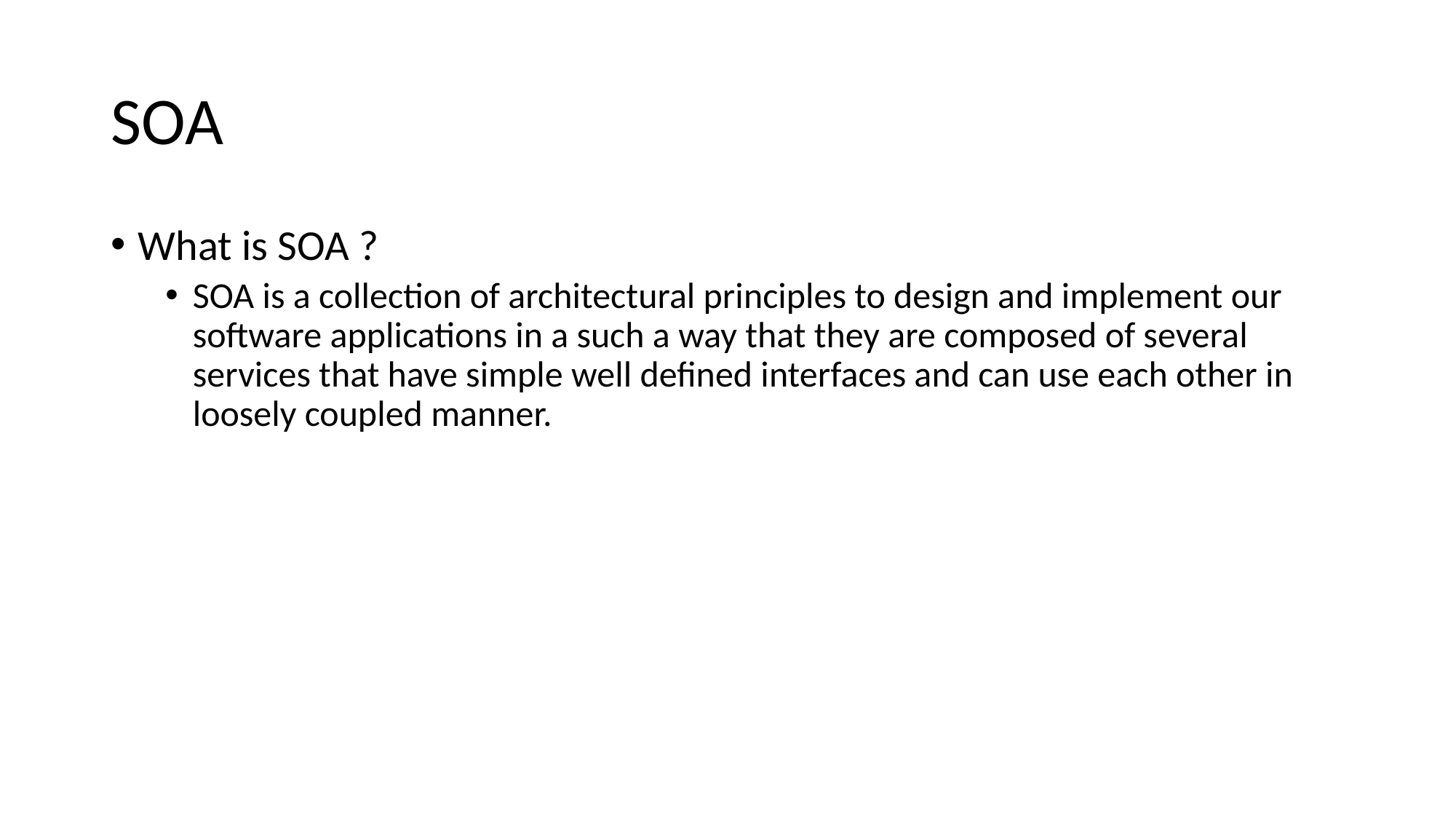

# SOA
What is SOA ?
SOA is a collection of architectural principles to design and implement our software applications in a such a way that they are composed of several services that have simple well defined interfaces and can use each other in loosely coupled manner.